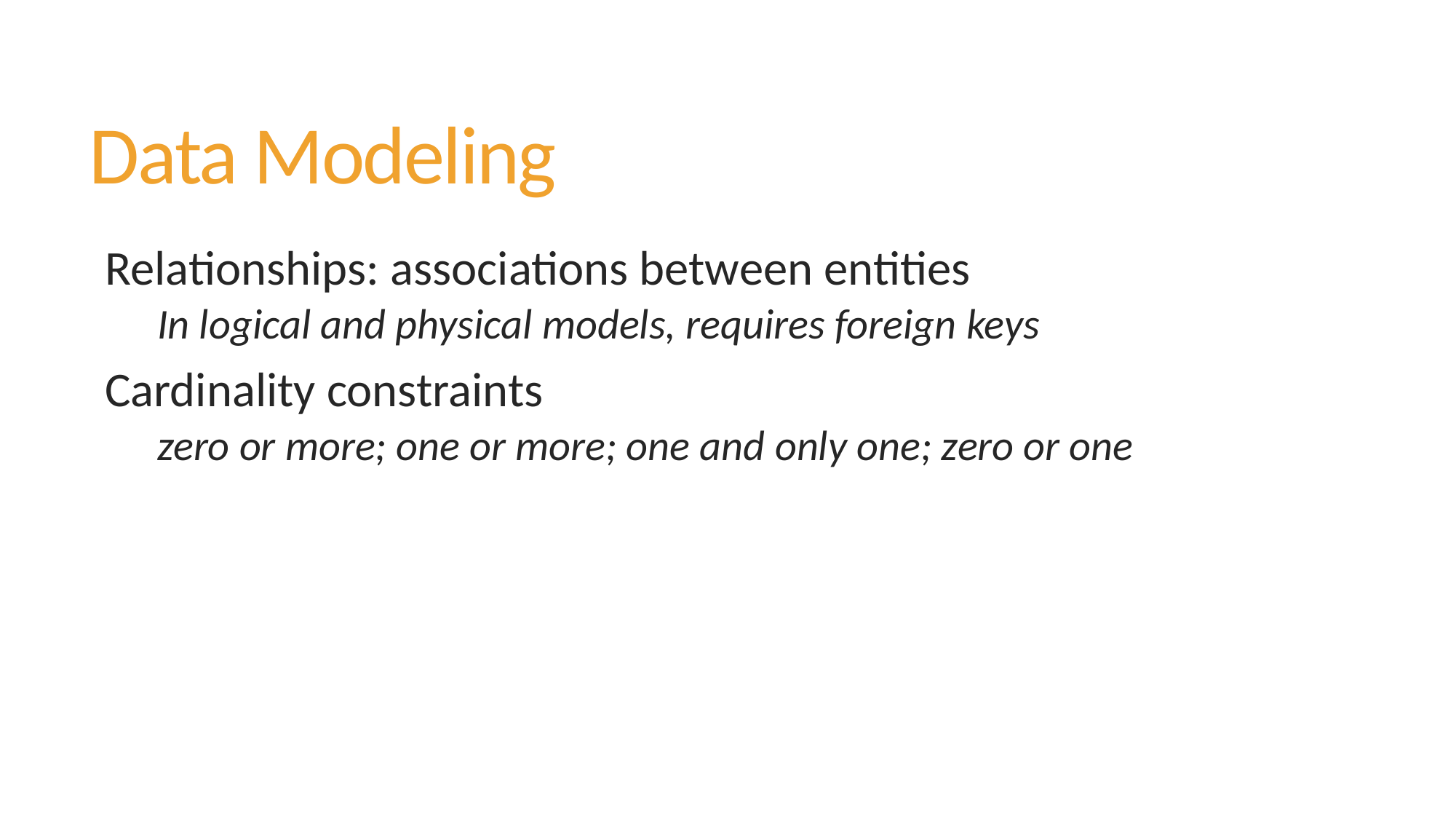

# Data Modeling
Relationships: associations between entities
In logical and physical models, requires foreign keys
Cardinality constraints
zero or more; one or more; one and only one; zero or one